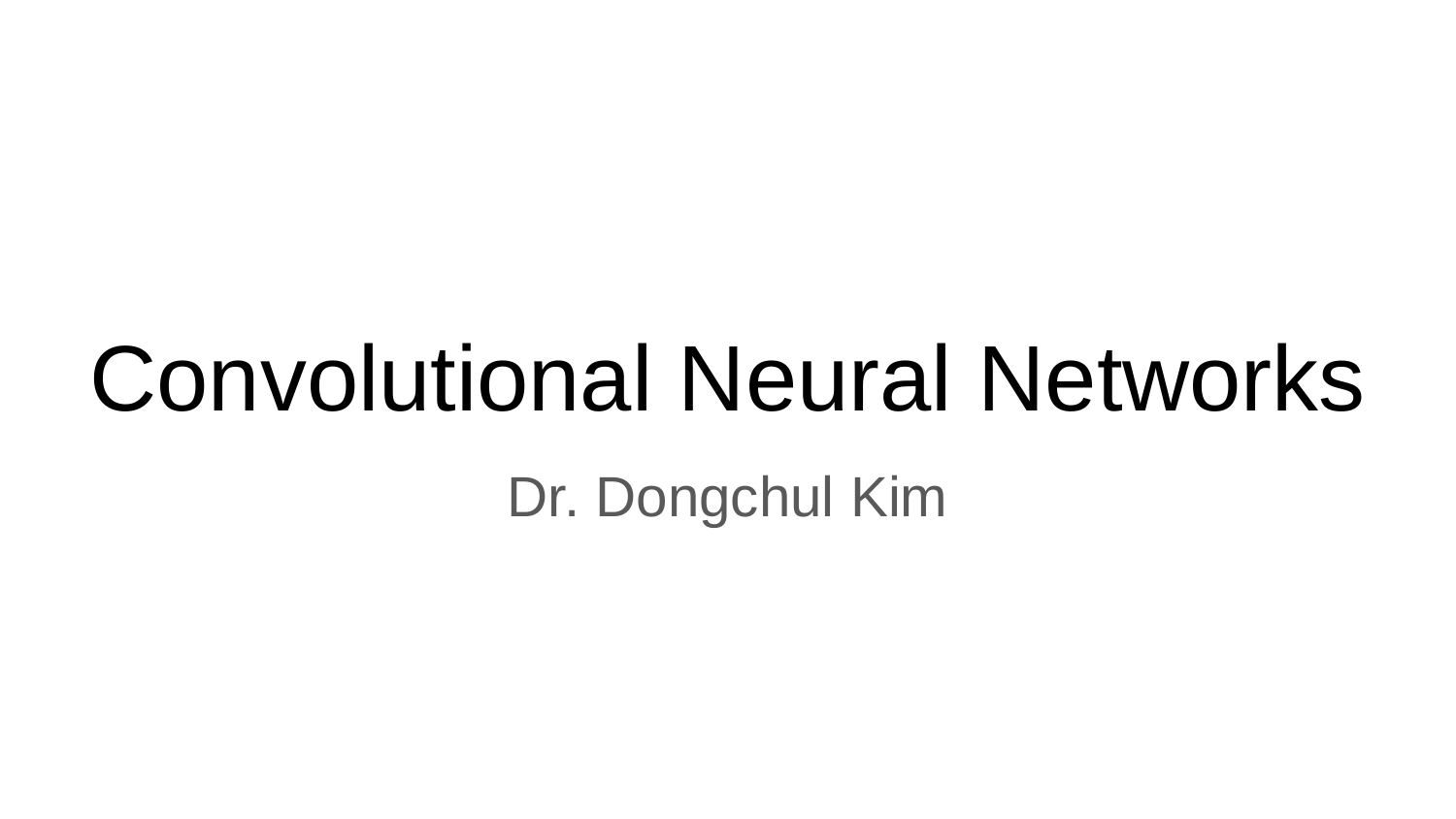

# Convolutional Neural Networks
Dr. Dongchul Kim